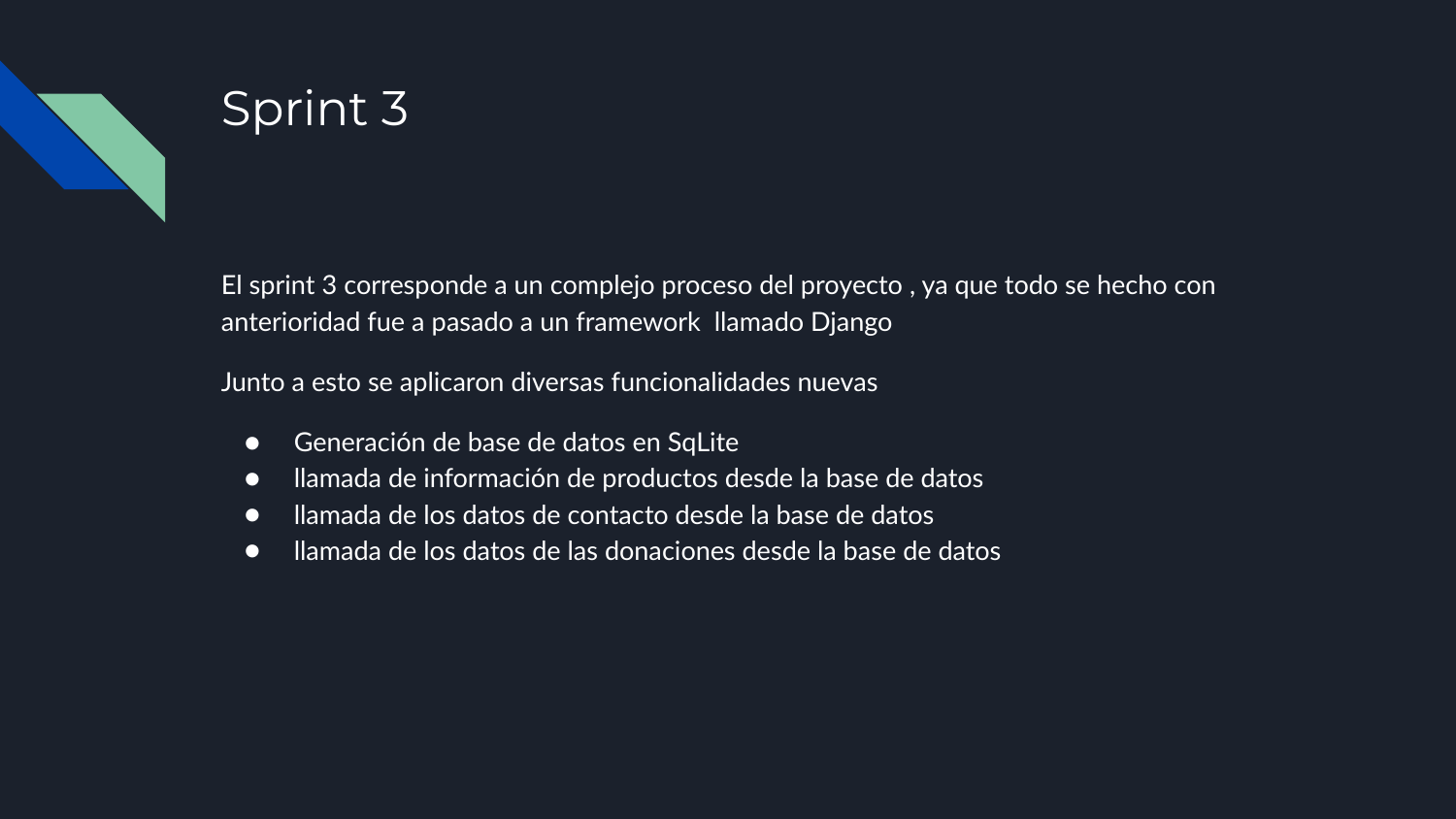

# Sprint 3
El sprint 3 corresponde a un complejo proceso del proyecto , ya que todo se hecho con anterioridad fue a pasado a un framework  llamado Django
Junto a esto se aplicaron diversas funcionalidades nuevas
Generación de base de datos en SqLite
llamada de información de productos desde la base de datos
llamada de los datos de contacto desde la base de datos
llamada de los datos de las donaciones desde la base de datos